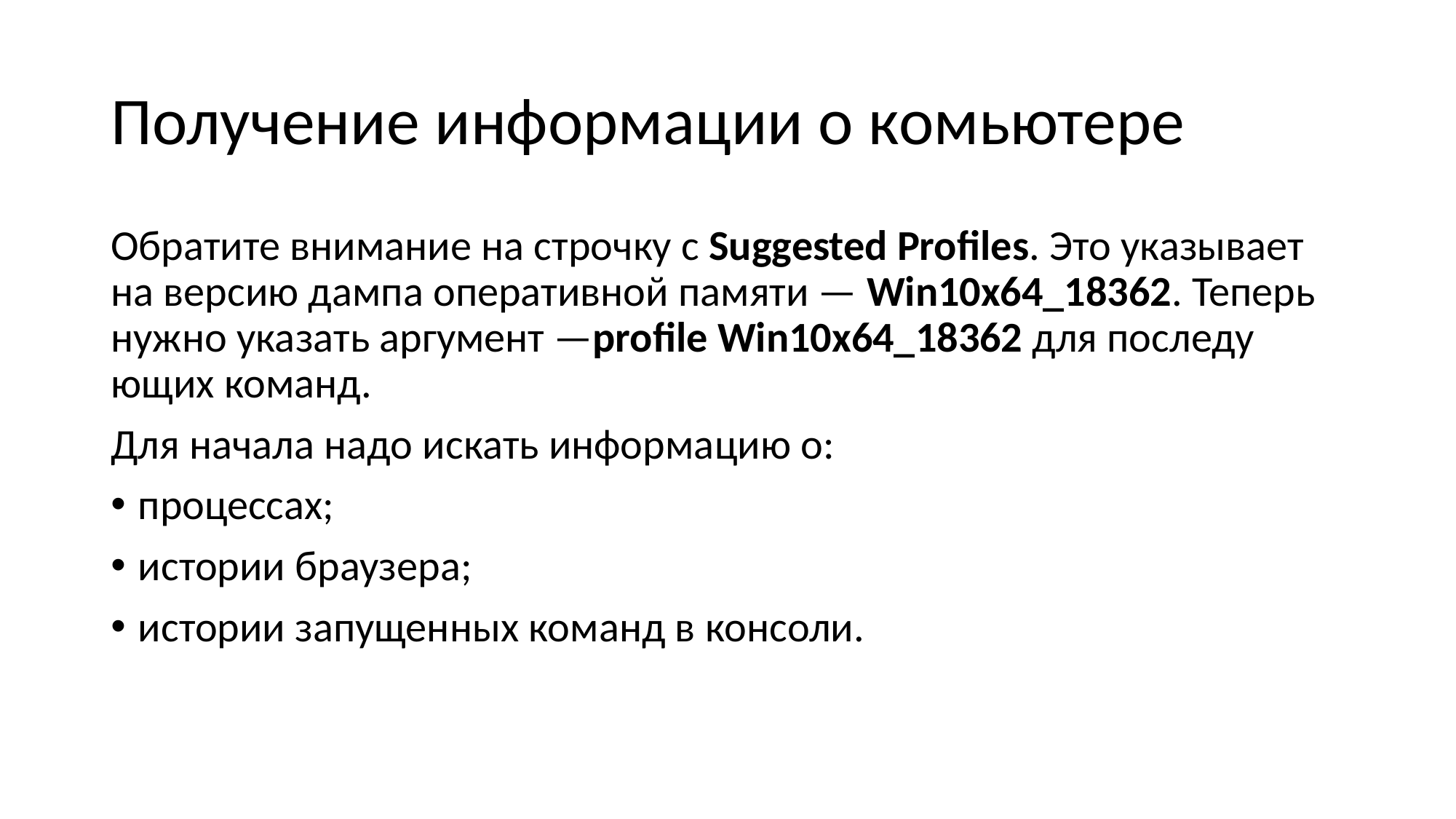

# Получение информации о комьютере
Обратите вни­мание на строч­ку с Suggested Profiles. Это указывает на версию дампа опе­ратив­ной памяти — Win10x64_18362. Теперь нужно ука­зать аргу­мент —profile Win10x64_18362 для пос­леду­ющих команд.
Для начала надо искать информа­цию о:
про­цес­сах;
ис­тории бра­узе­ра;
ис­тории запущен­ных команд в кон­соли.